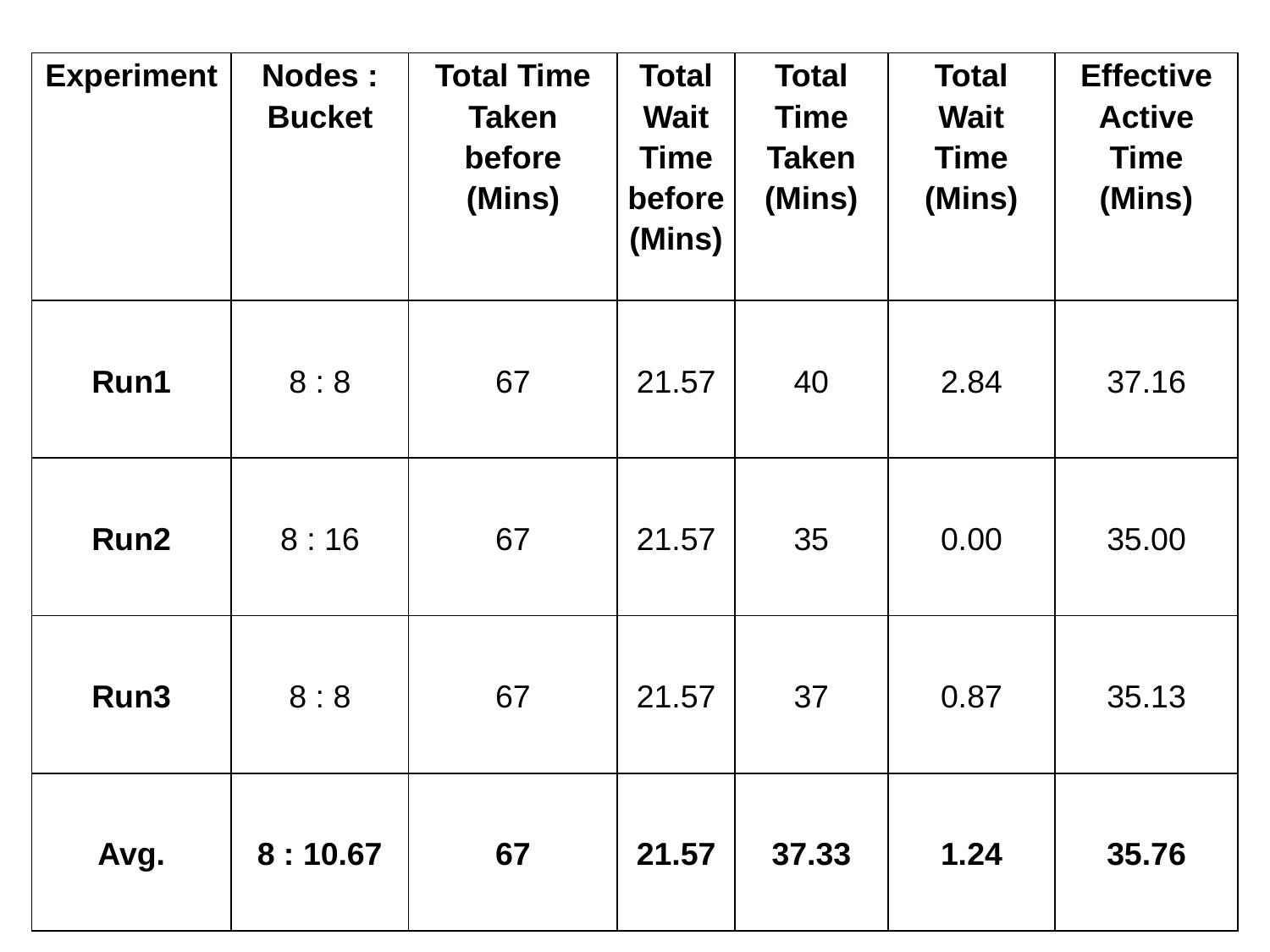

| Experiment | Nodes : Bucket | Total Time Taken before (Mins) | Total Wait Time before (Mins) | Total Time Taken (Mins) | Total Wait Time (Mins) | Effective Active Time (Mins) |
| --- | --- | --- | --- | --- | --- | --- |
| Run1 | 8 : 8 | 67 | 21.57 | 40 | 2.84 | 37.16 |
| Run2 | 8 : 16 | 67 | 21.57 | 35 | 0.00 | 35.00 |
| Run3 | 8 : 8 | 67 | 21.57 | 37 | 0.87 | 35.13 |
| Avg. | 8 : 10.67 | 67 | 21.57 | 37.33 | 1.24 | 35.76 |